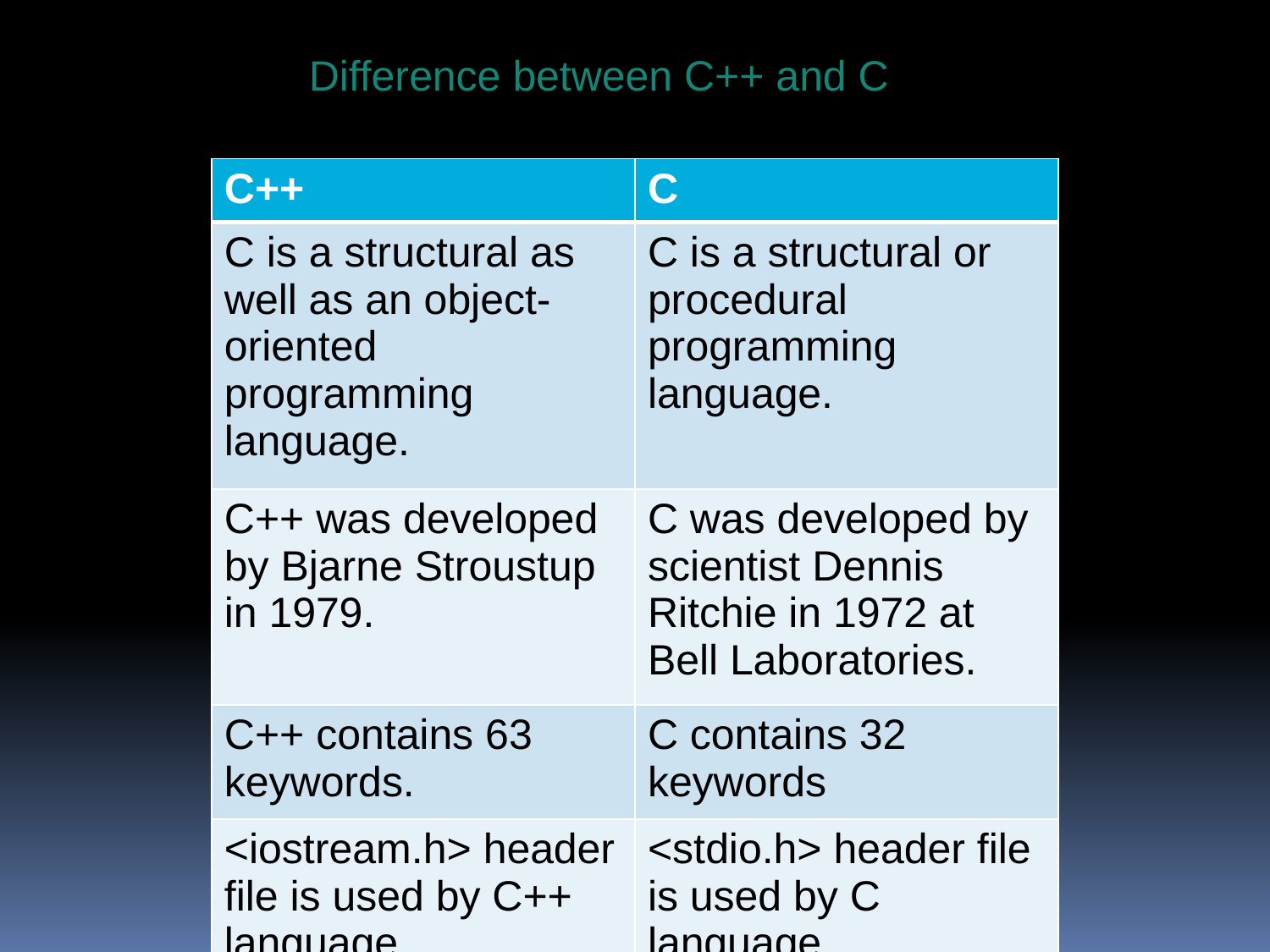

Difference between C++ and C
| C++ | C |
| --- | --- |
| C is a structural as well as an object-oriented programming language. | C is a structural or procedural programming language. |
| C++ was developed by Bjarne Stroustup in 1979. | C was developed by scientist Dennis Ritchie in 1972 at Bell Laboratories. |
| C++ contains 63 keywords. | C contains 32 keywords |
| <iostream.h> header file is used by C++ language | <stdio.h> header file is used by C language |
| C doesn’t support inline function | C++ support inline function |